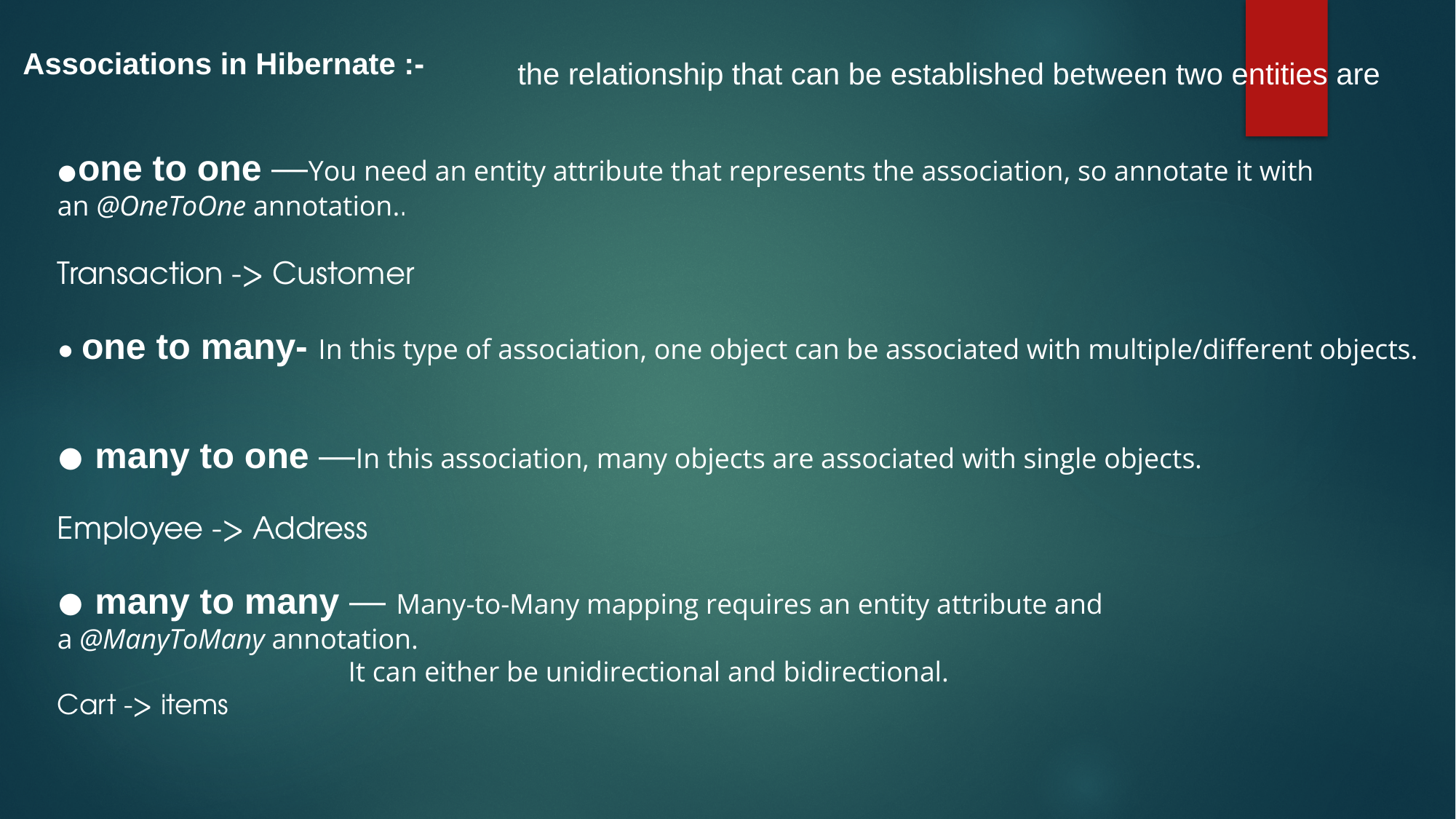

Associations in Hibernate :-
the relationship that can be established between two entities are
●one to one —You need an entity attribute that represents the association, so annotate it with an @OneToOne annotation..

Transaction -> Customer

● one to many- In this type of association, one object can be associated with multiple/different objects.

● many to one —In this association, many objects are associated with single objects.

Employee -> Address

● many to many — Many-to-Many mapping requires an entity attribute and a @ManyToMany annotation.
                                         It can either be unidirectional and bidirectional.
Cart -> items